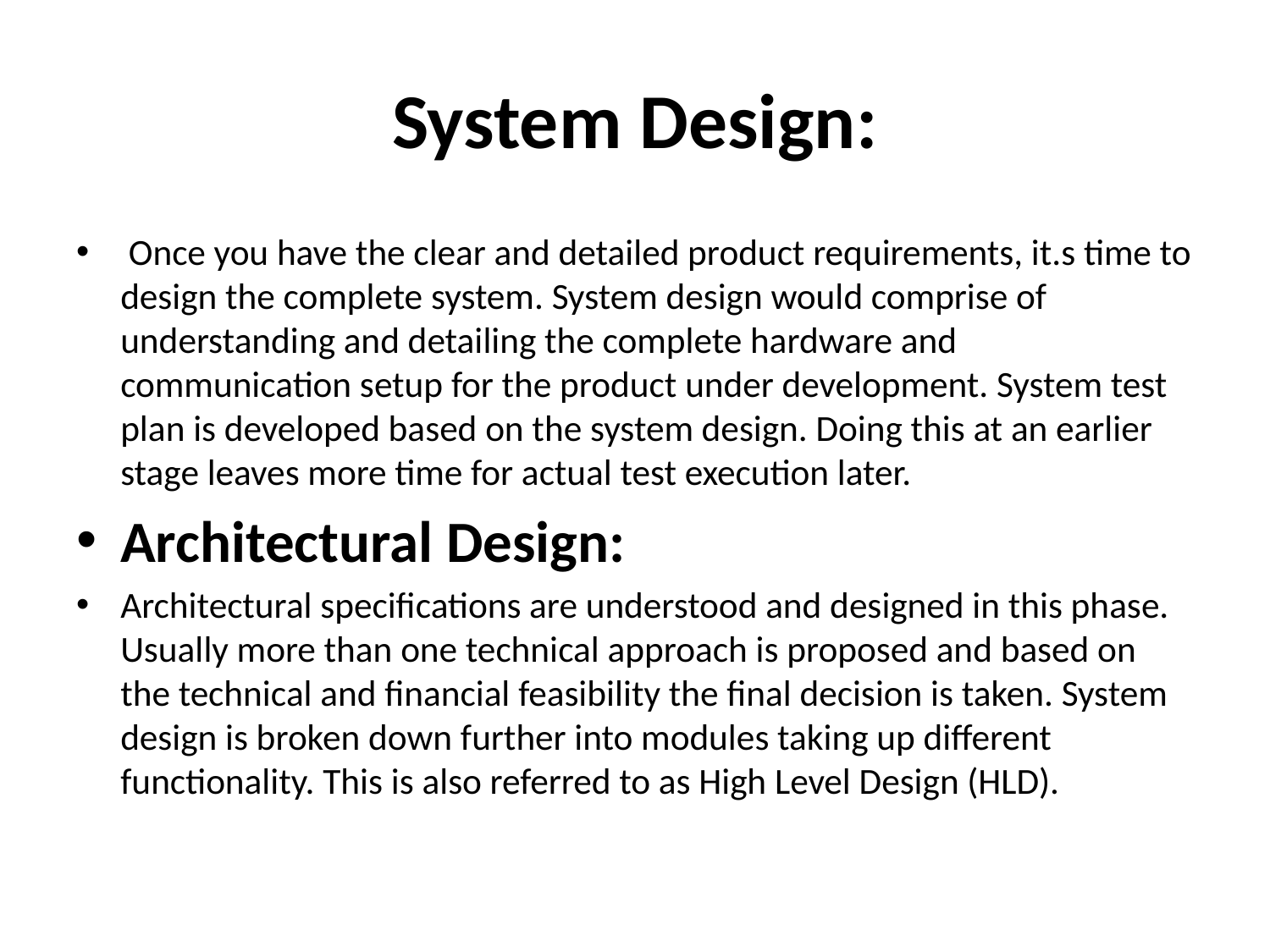

# System Design:
 Once you have the clear and detailed product requirements, it.s time to design the complete system. System design would comprise of understanding and detailing the complete hardware and communication setup for the product under development. System test plan is developed based on the system design. Doing this at an earlier stage leaves more time for actual test execution later.
Architectural Design:
Architectural specifications are understood and designed in this phase. Usually more than one technical approach is proposed and based on the technical and financial feasibility the final decision is taken. System design is broken down further into modules taking up different functionality. This is also referred to as High Level Design (HLD).